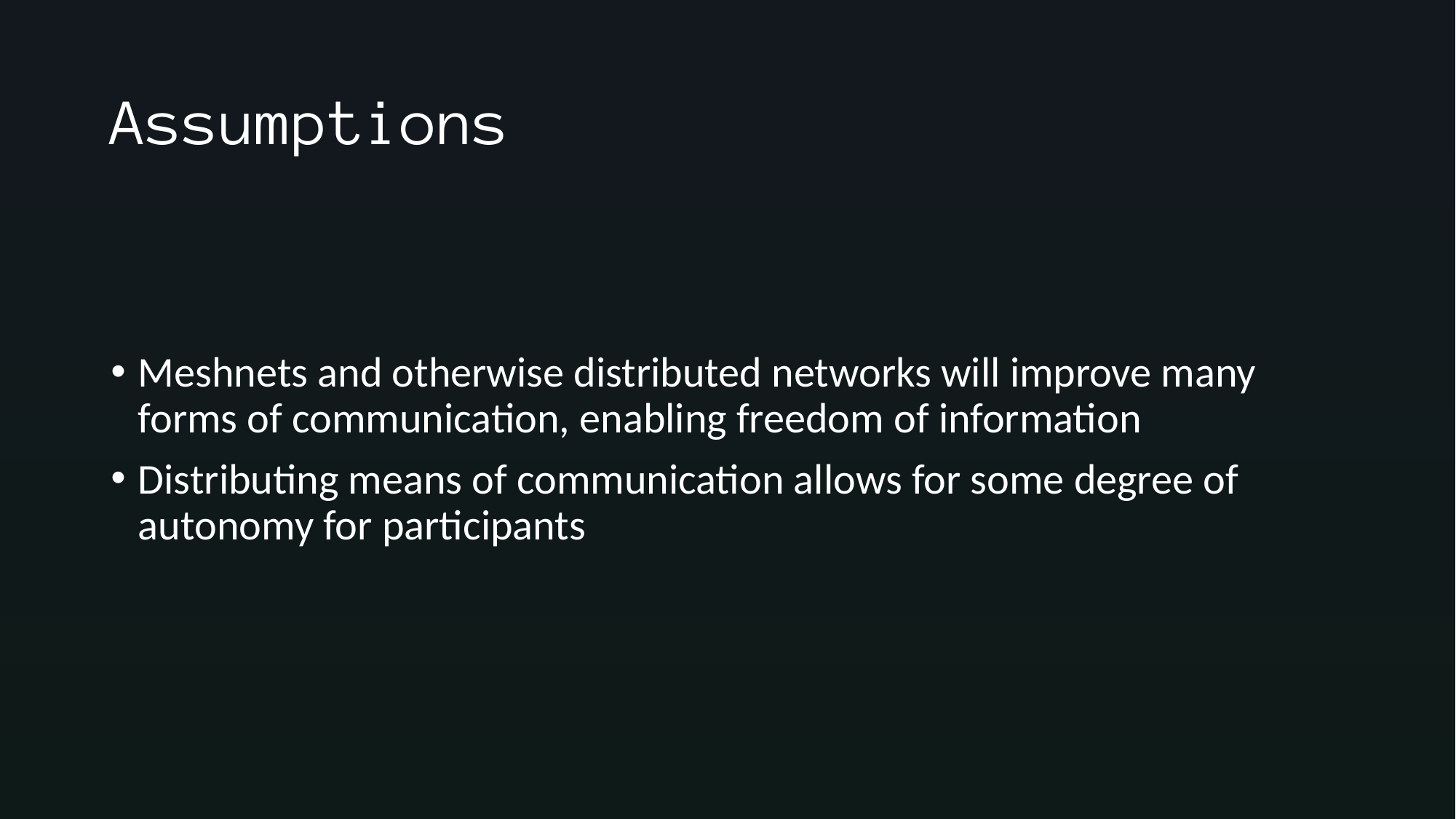

# Assumptions

Meshnets and otherwise distributed networks will improve many forms of communication, enabling freedom of information
Distributing means of communication allows for some degree of autonomy for participants